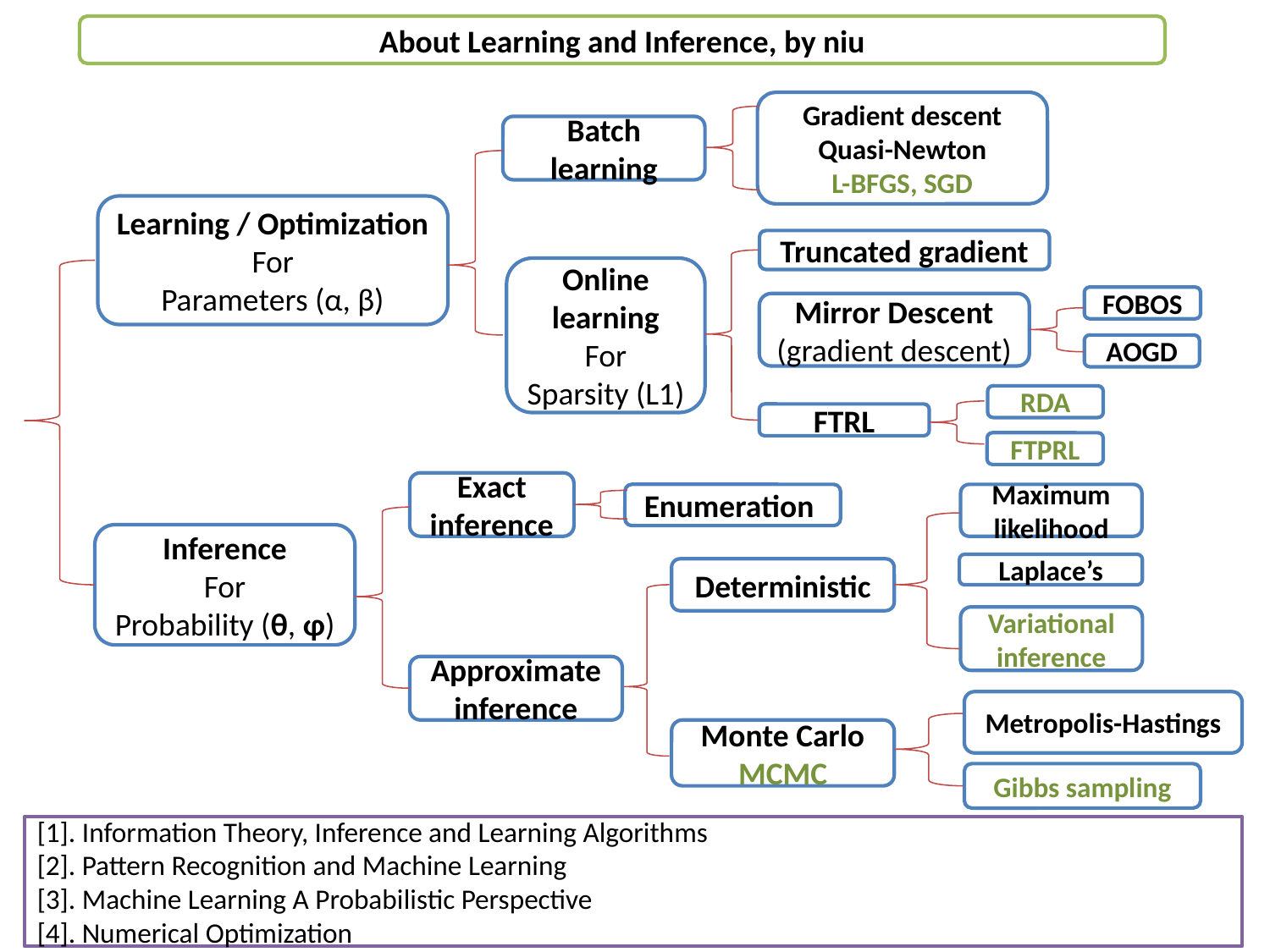

About Learning and Inference, by niu
Gradient descent
Quasi-Newton
L-BFGS, SGD

Batch learning

Learning / Optimization
For
Parameters (α, β)
Truncated gradient

Online learning
For
Sparsity (L1)

FOBOS
Mirror Descent
(gradient descent)

AOGD
RDA

FTRL
FTPRL
Exact inference
Enumeration
Maximum likelihood

Inference
For
Probability (θ, φ)
Laplace’s
Deterministic

Variational inference
Approximate inference
Metropolis-Hastings

Monte Carlo MCMC
Gibbs sampling
[1]. Information Theory, Inference and Learning Algorithms
[2]. Pattern Recognition and Machine Learning
[3]. Machine Learning A Probabilistic Perspective
[4]. Numerical Optimization